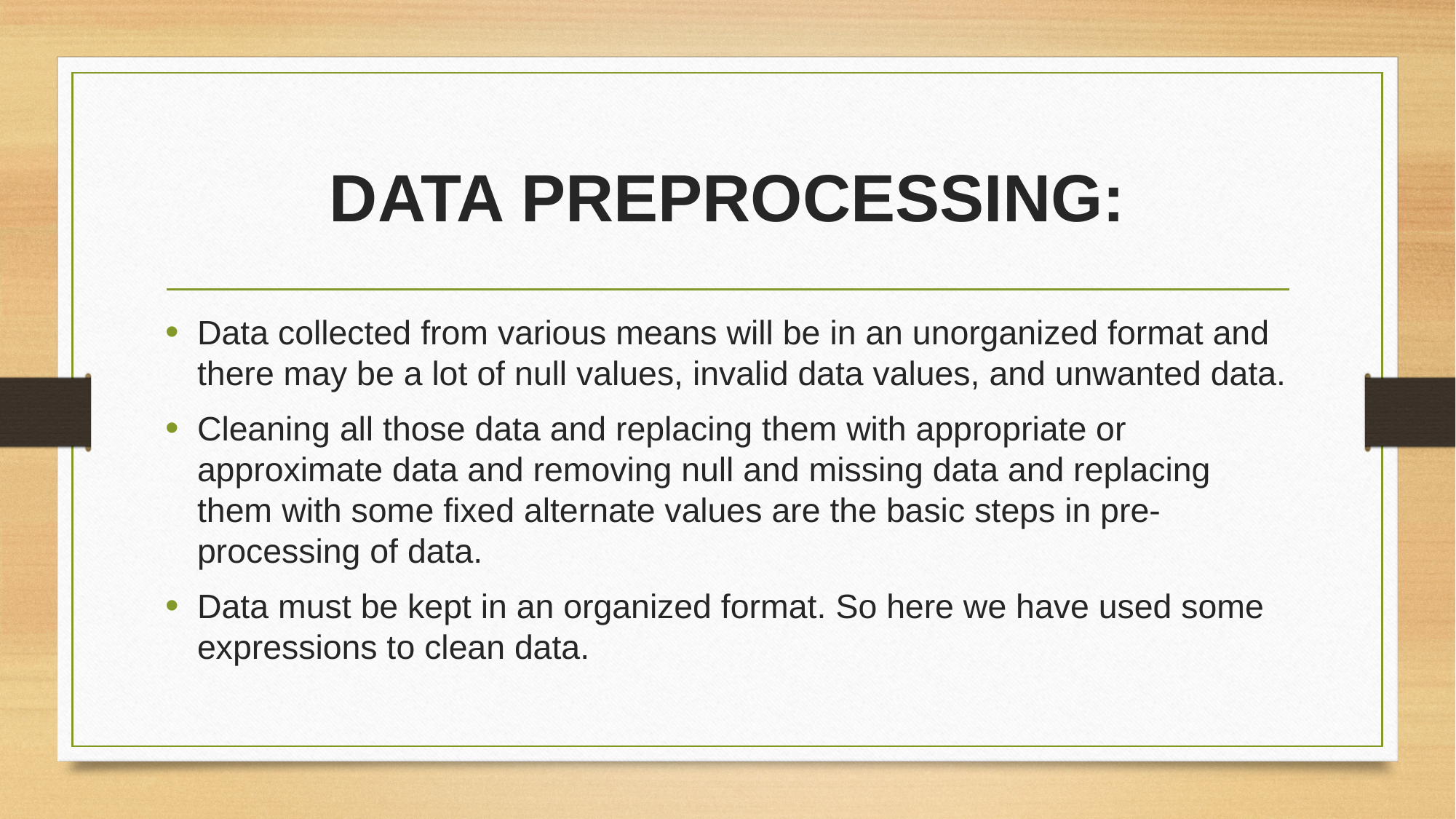

# DATA PREPROCESSING:
Data collected from various means will be in an unorganized format and there may be a lot of null values, invalid data values, and unwanted data.
Cleaning all those data and replacing them with appropriate or approximate data and removing null and missing data and replacing them with some fixed alternate values are the basic steps in pre-processing of data.
Data must be kept in an organized format. So here we have used some expressions to clean data.